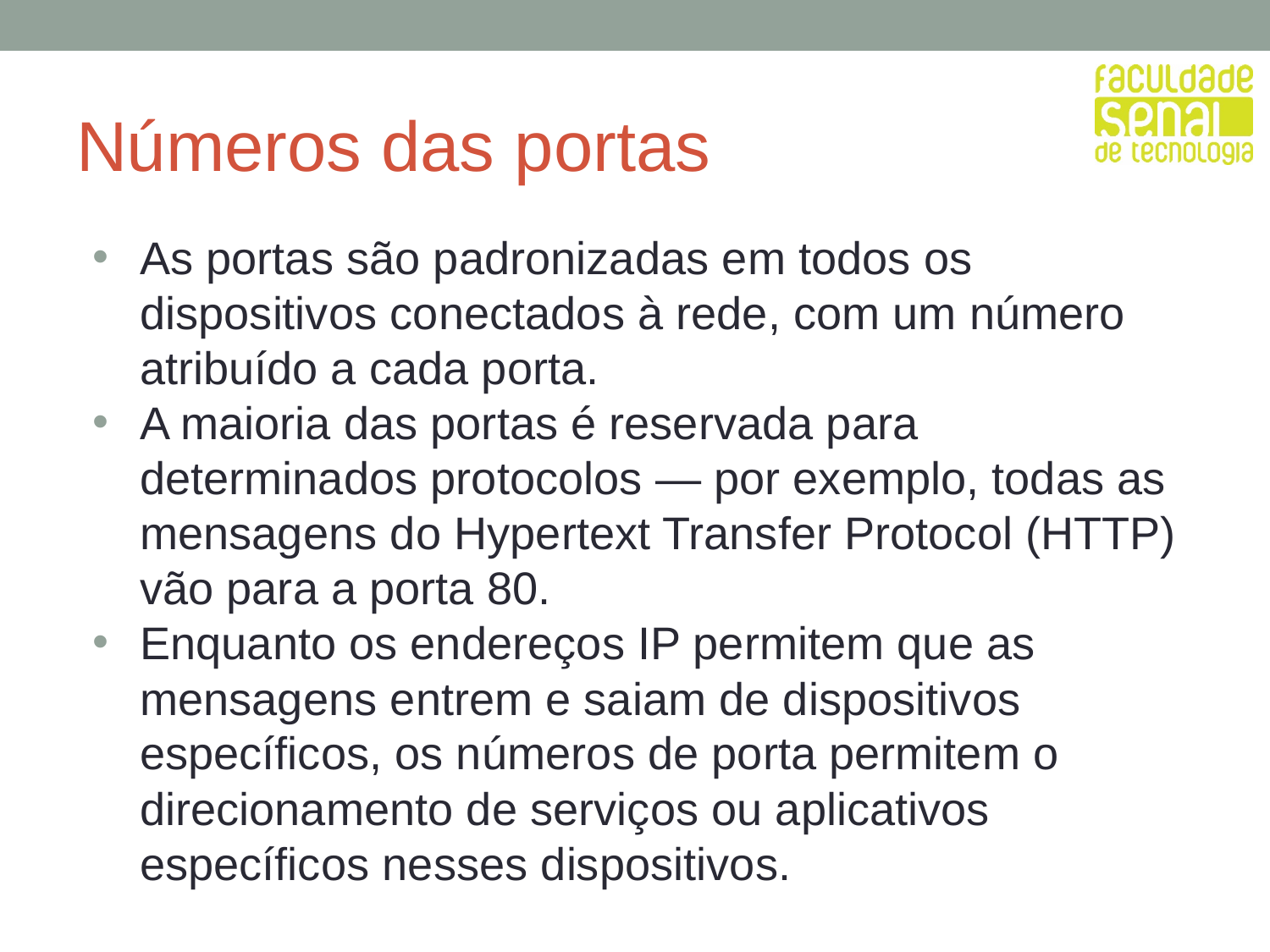

# Números das portas
As portas são padronizadas em todos os dispositivos conectados à rede, com um número atribuído a cada porta.
A maioria das portas é reservada para determinados protocolos — por exemplo, todas as mensagens do Hypertext Transfer Protocol (HTTP) vão para a porta 80.
Enquanto os endereços IP permitem que as mensagens entrem e saiam de dispositivos específicos, os números de porta permitem o direcionamento de serviços ou aplicativos específicos nesses dispositivos.